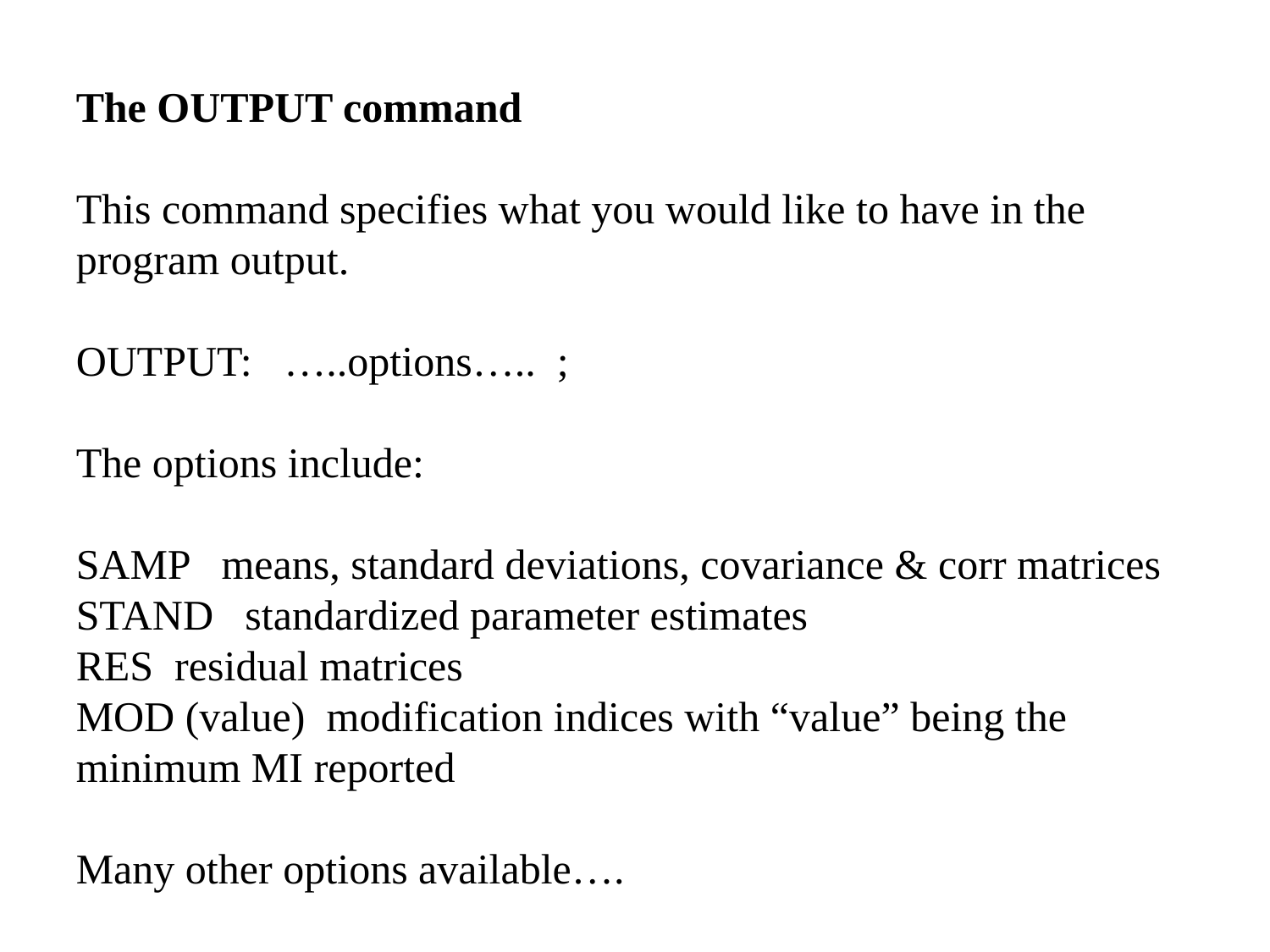

The OUTPUT command

This command specifies what you would like to have in the program output.

OUTPUT:   …..options…..  ;

The options include:

SAMP   means, standard deviations, covariance & corr matrices
STAND   standardized parameter estimates
RES  residual matrices
MOD (value)  modification indices with “value” being the minimum MI reported

Many other options available….